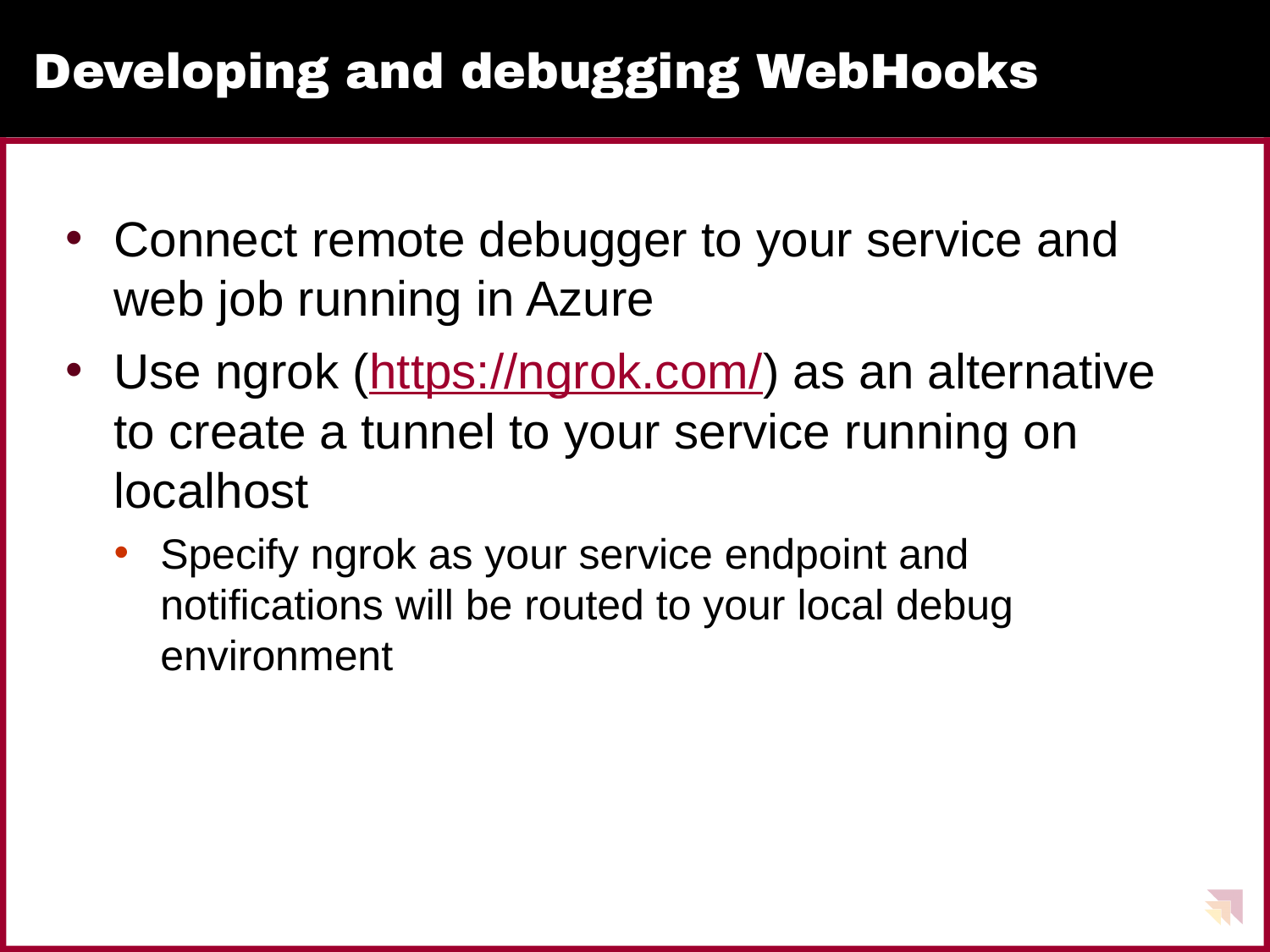

# Developing and debugging WebHooks
Connect remote debugger to your service and web job running in Azure
Use ngrok (https://ngrok.com/) as an alternative to create a tunnel to your service running on localhost
Specify ngrok as your service endpoint and notifications will be routed to your local debug environment